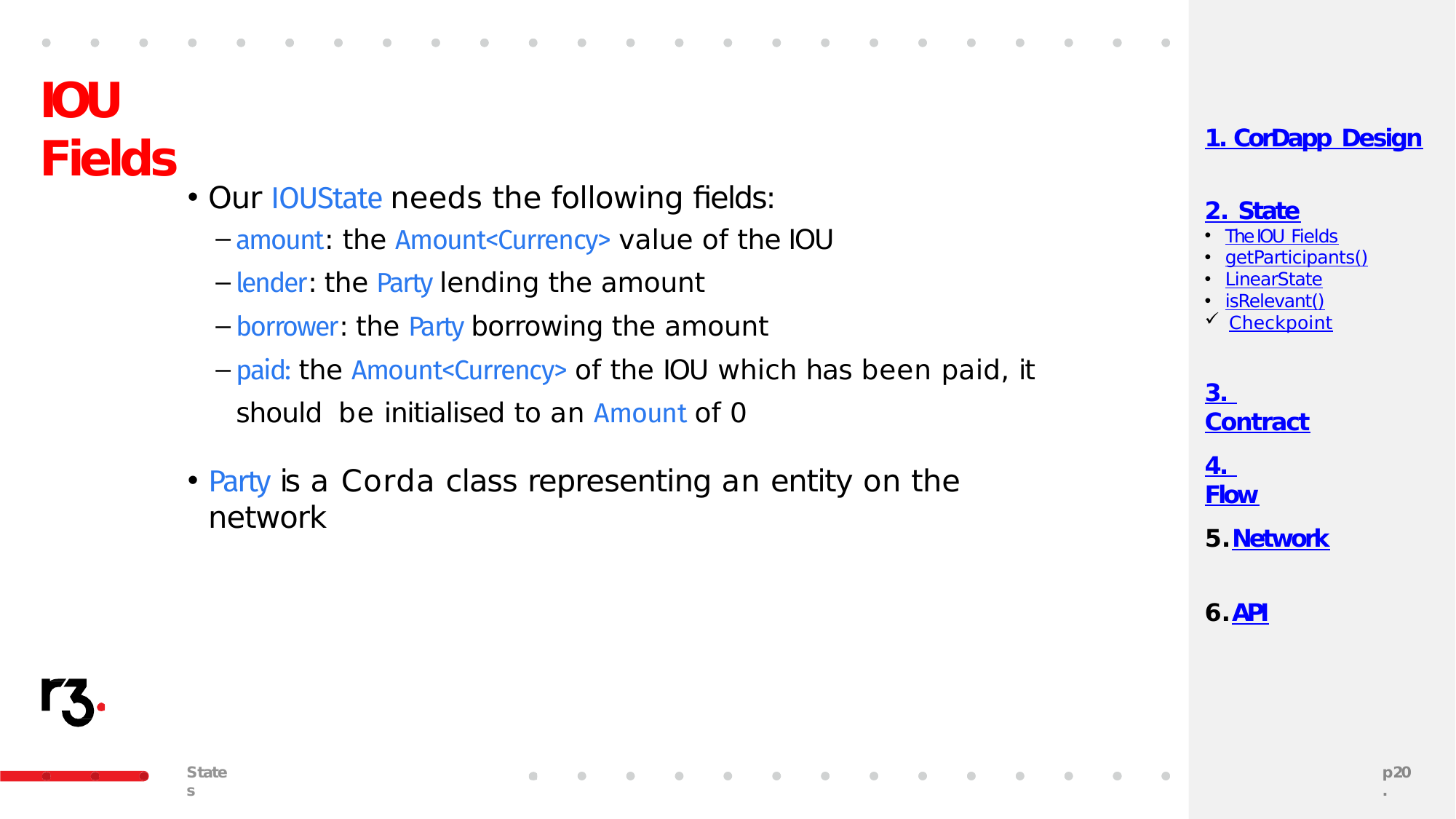

# IOU Fields
1. CorDapp Design
Our IOUState needs the following fields:
amount: the Amount<Currency> value of the IOU
lender: the Party lending the amount
borrower: the Party borrowing the amount
paid: the Amount<Currency> of the IOU which has been paid, it should  be initialised to an Amount of 0
2. State
The IOU Fields
getParticipants()
LinearState
isRelevant()
Checkpoint
3. Contract
4. Flow
Party is a Corda class representing an entity on the network
Network

API
States
p20.